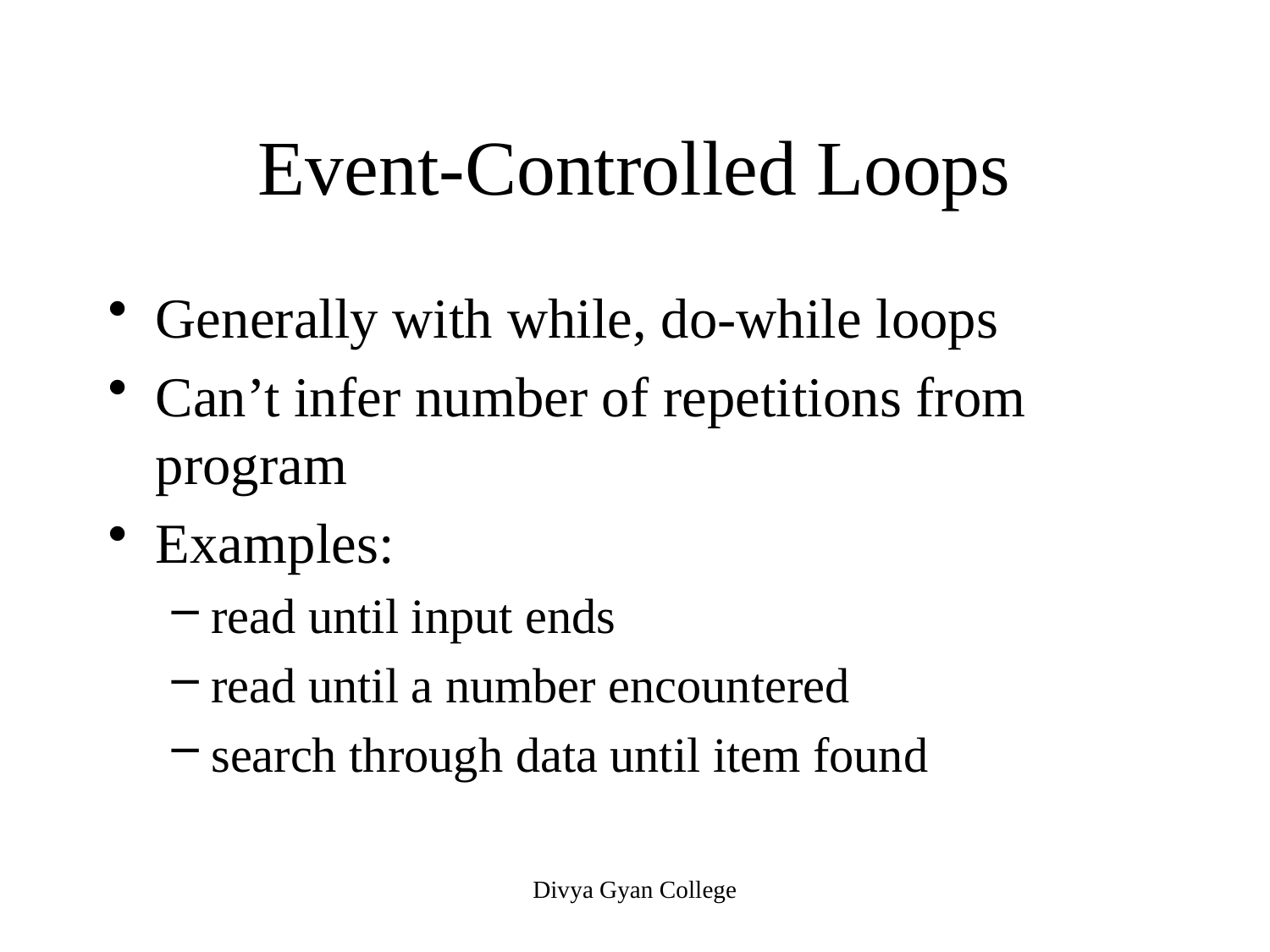

# Event-Controlled Loops
Generally with while, do-while loops
Can’t infer number of repetitions from program
Examples:
read until input ends
read until a number encountered
search through data until item found
Divya Gyan College